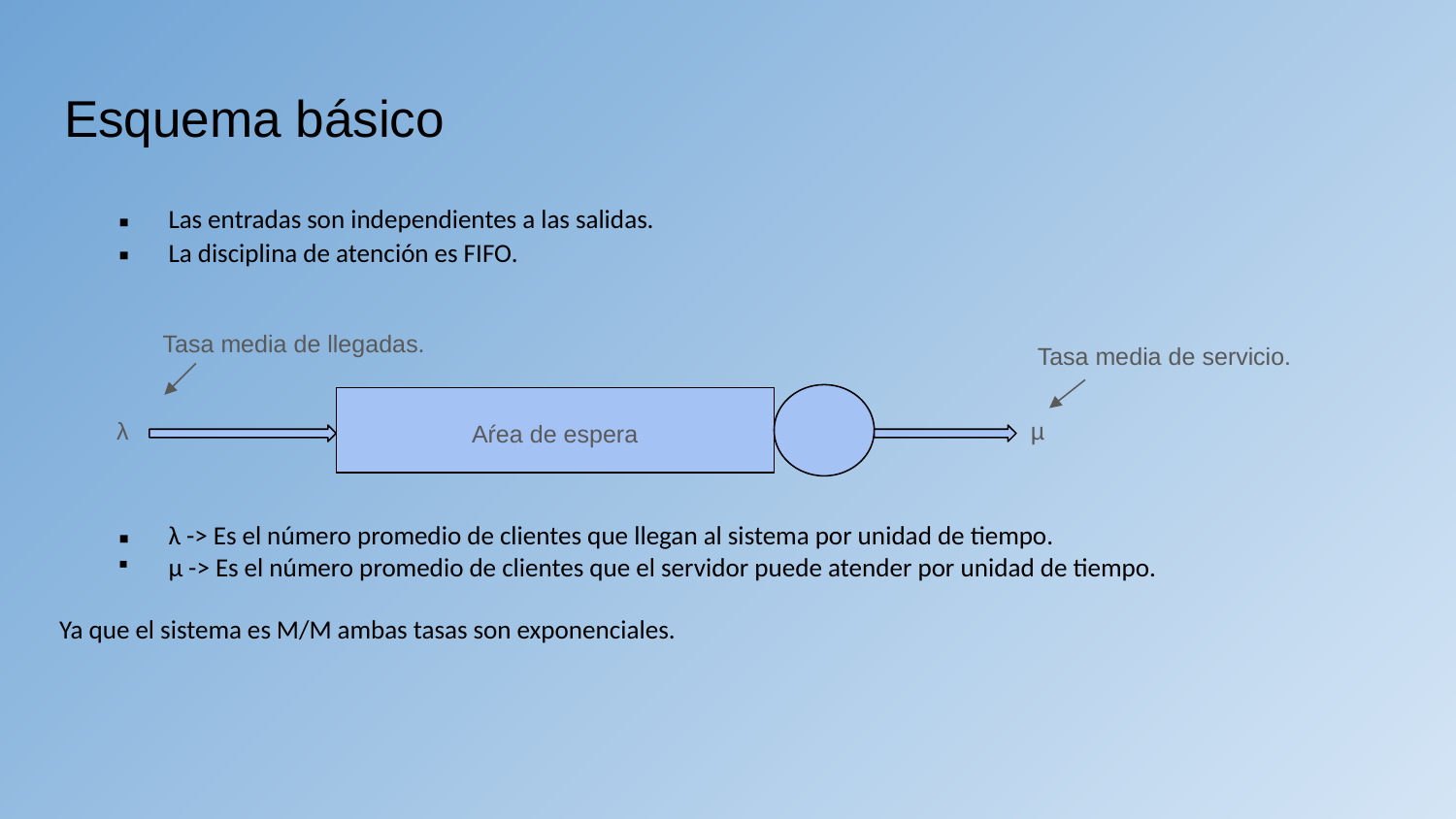

# Esquema básico
Las entradas son independientes a las salidas.
La disciplina de atención es FIFO.

λ -> Es el número promedio de clientes que llegan al sistema por unidad de tiempo.
µ -> Es el número promedio de clientes que el servidor puede atender por unidad de tiempo.

Ya que el sistema es M/M ambas tasas son exponenciales.
Tasa media de llegadas.
Tasa media de servicio.

λ
µ
Aŕea de espera